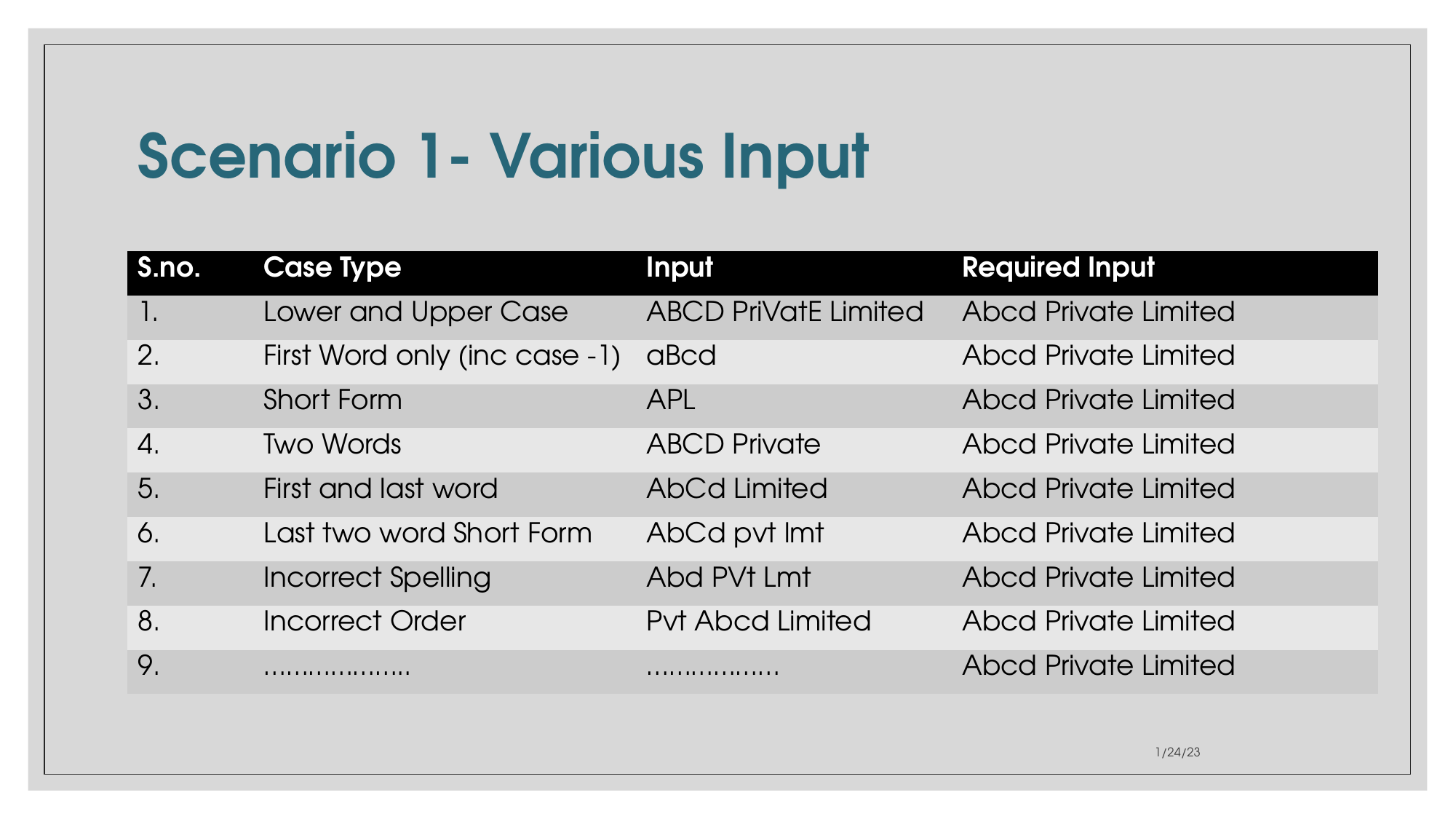

# Scenario 1- Various Input
| S.no. | Case Type | Input | Required Input |
| --- | --- | --- | --- |
| 1. | Lower and Upper Case | ABCD PriVatE Limited | Abcd Private Limited |
| 2. | First Word only (inc case -1) | aBcd | Abcd Private Limited |
| 3. | Short Form | APL | Abcd Private Limited |
| 4. | Two Words | ABCD Private | Abcd Private Limited |
| 5. | First and last word | AbCd Limited | Abcd Private Limited |
| 6. | Last two word Short Form | AbCd pvt lmt | Abcd Private Limited |
| 7. | Incorrect Spelling | Abd PVt Lmt | Abcd Private Limited |
| 8. | Incorrect Order | Pvt Abcd Limited | Abcd Private Limited |
| 9. | ……………….. | ……………… | Abcd Private Limited |
1/24/23